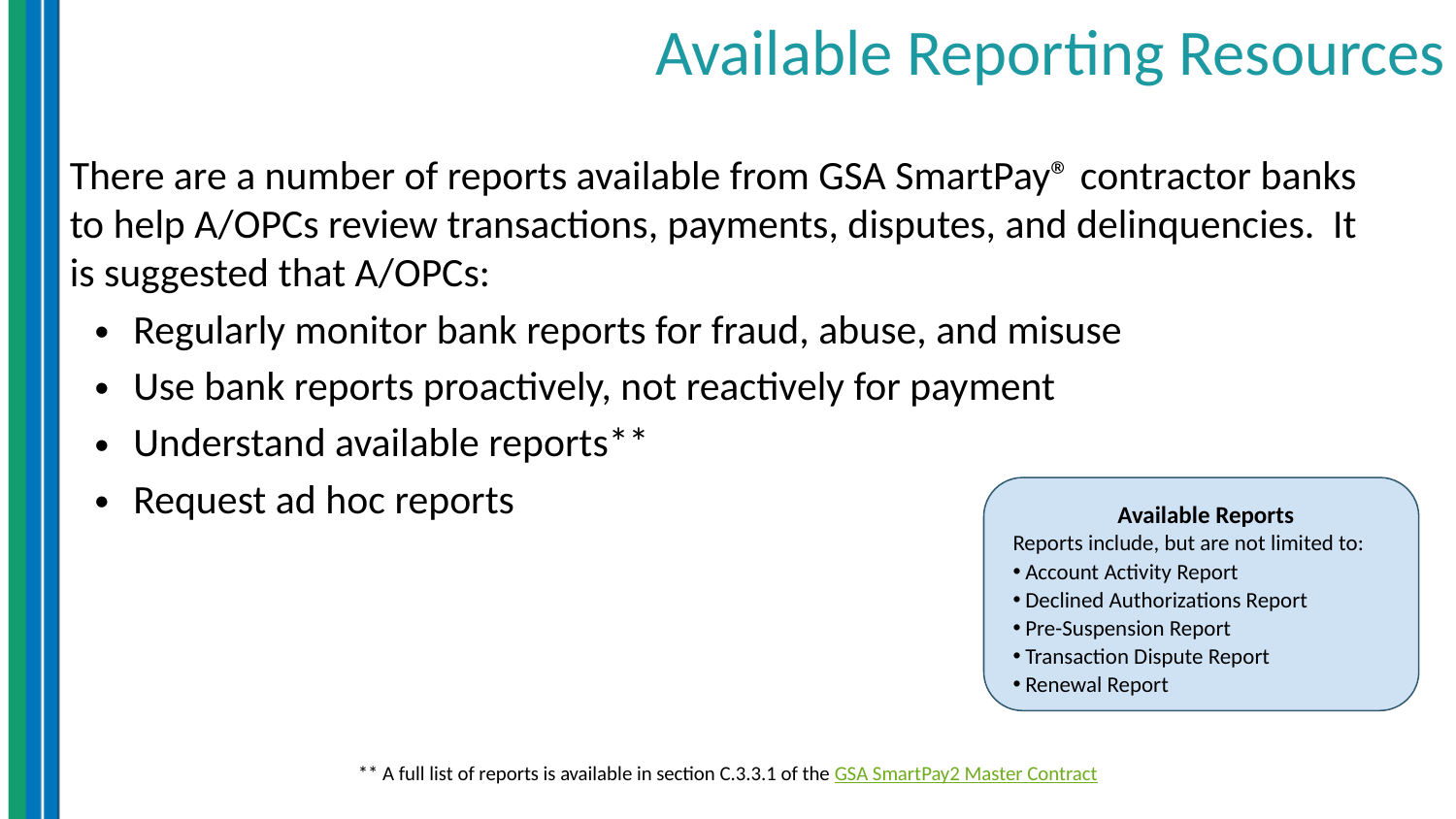

# Available Reporting Resources
There are a number of reports available from GSA SmartPay® contractor banks to help A/OPCs review transactions, payments, disputes, and delinquencies.  It is suggested that A/OPCs:
Regularly monitor bank reports for fraud, abuse, and misuse
Use bank reports proactively, not reactively for payment
Understand available reports**
Request ad hoc reports

Available Reports
Reports include, but are not limited to:
Account Activity Report
Declined Authorizations Report
Pre-Suspension Report
Transaction Dispute Report
Renewal Report

** A full list of reports is available in section C.3.3.1 of the GSA SmartPay2 Master Contract